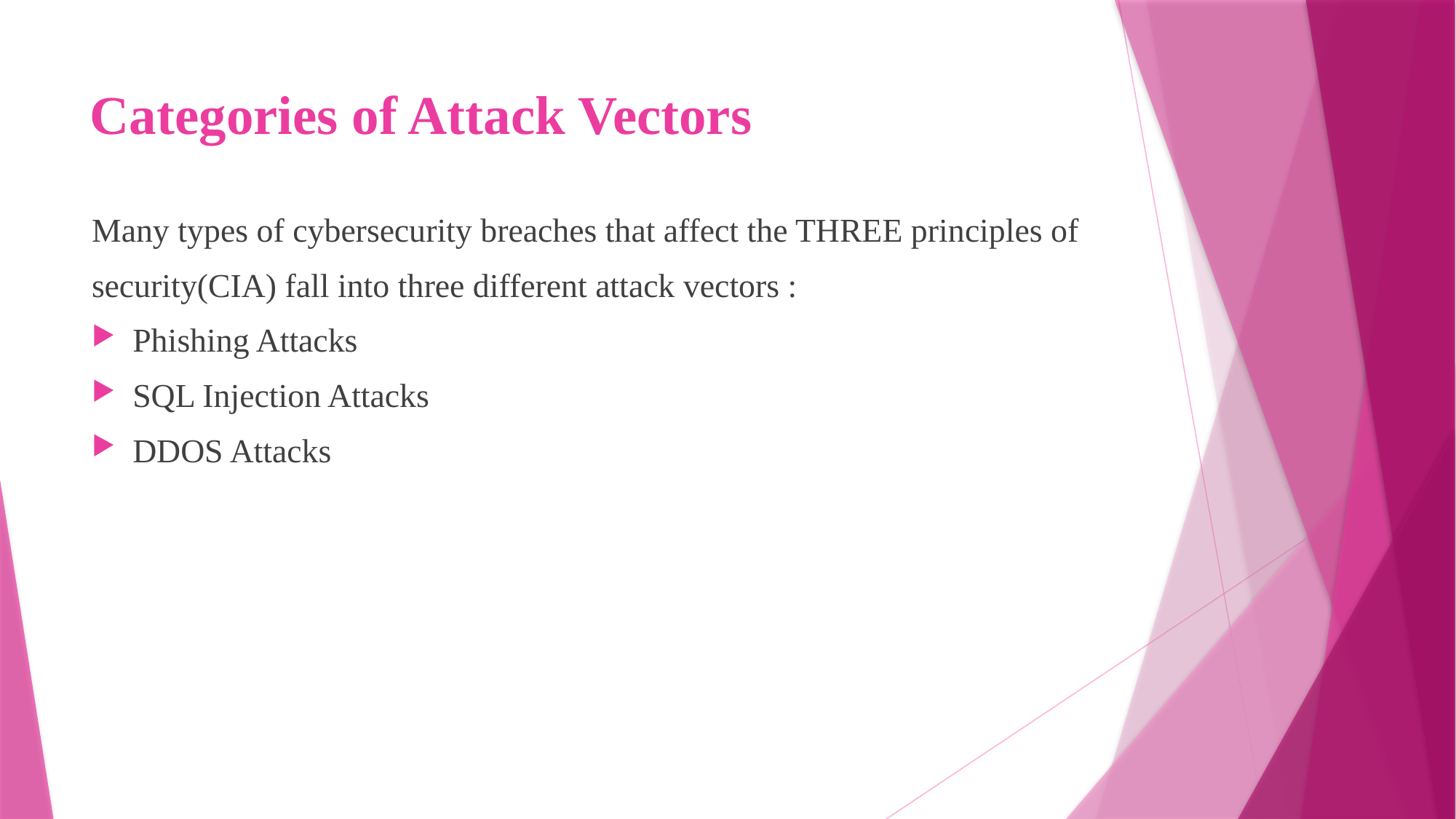

# Categories of Attack Vectors
Many types of cybersecurity breaches that affect the THREE principles of
security(CIA) fall into three different attack vectors :
Phishing Attacks
SQL Injection Attacks
DDOS Attacks